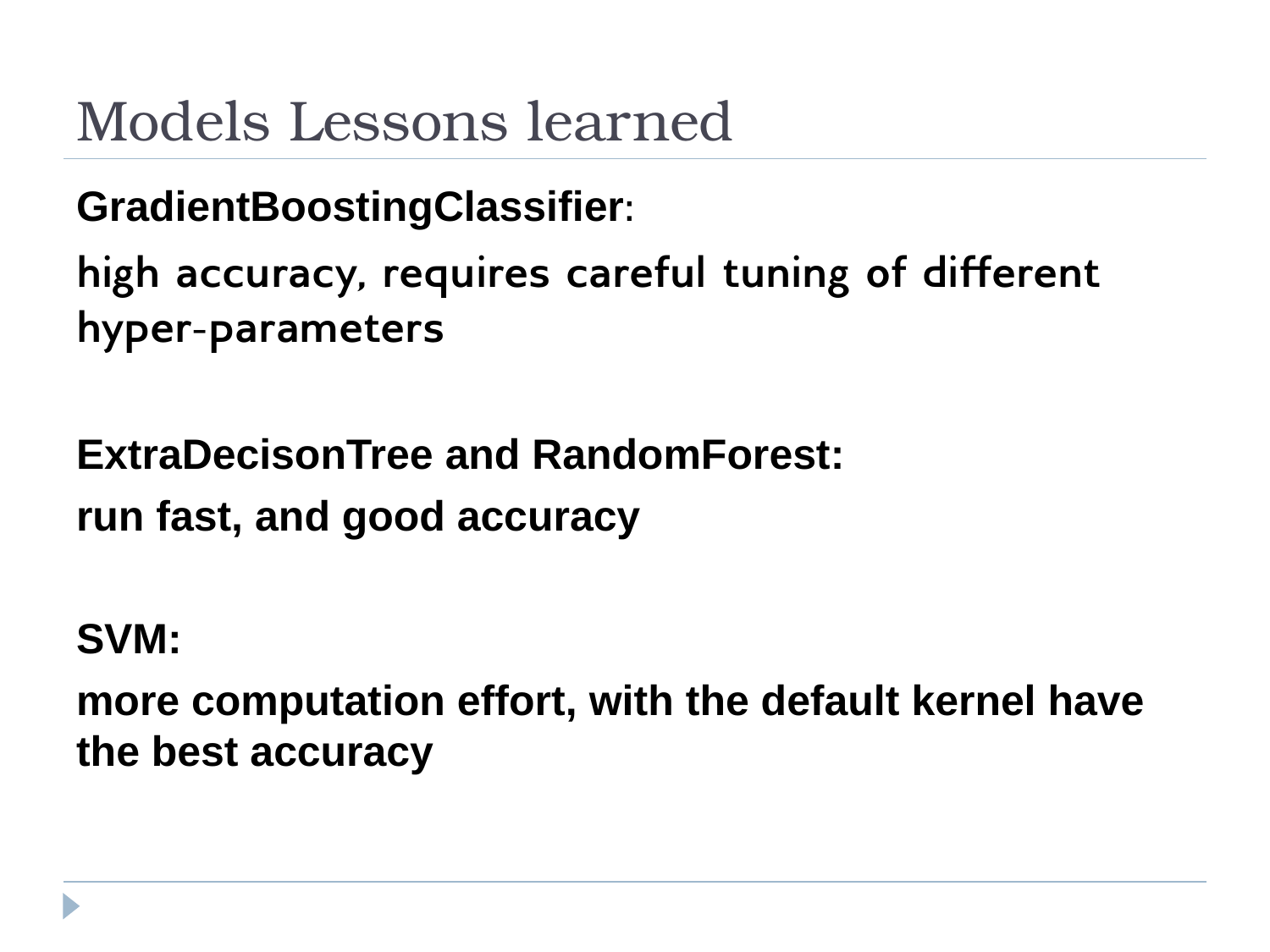

# Models Lessons learned
GradientBoostingClassifier:
high accuracy, requires careful tuning of different hyper-parameters

ExtraDecisonTree and RandomForest:
run fast, and good accuracy

SVM:
more computation effort, with the default kernel have the best accuracy